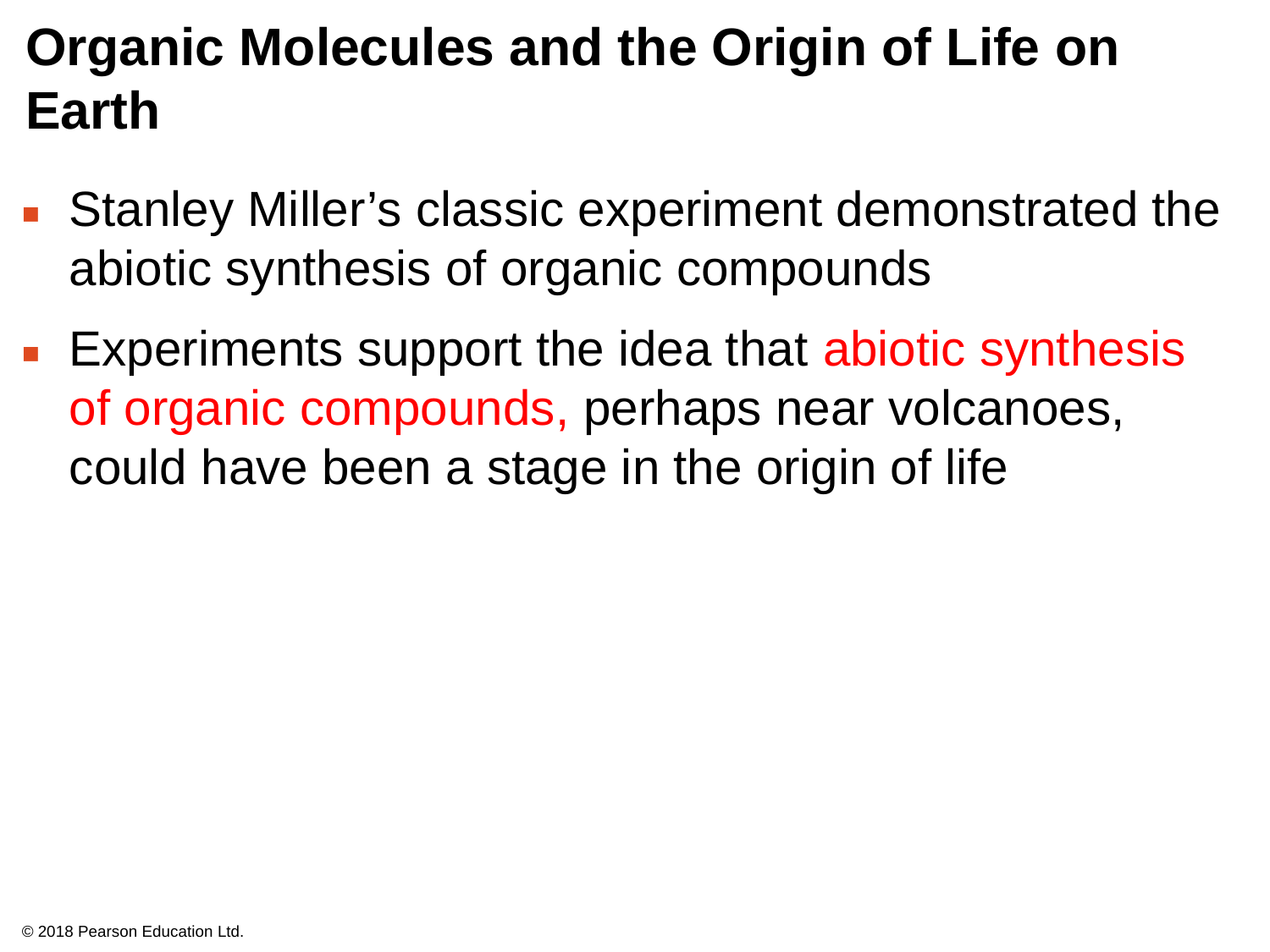

# Organic Molecules and the Origin of Life on Earth
Stanley Miller’s classic experiment demonstrated the abiotic synthesis of organic compounds
Experiments support the idea that abiotic synthesis of organic compounds, perhaps near volcanoes, could have been a stage in the origin of life
© 2018 Pearson Education Ltd.